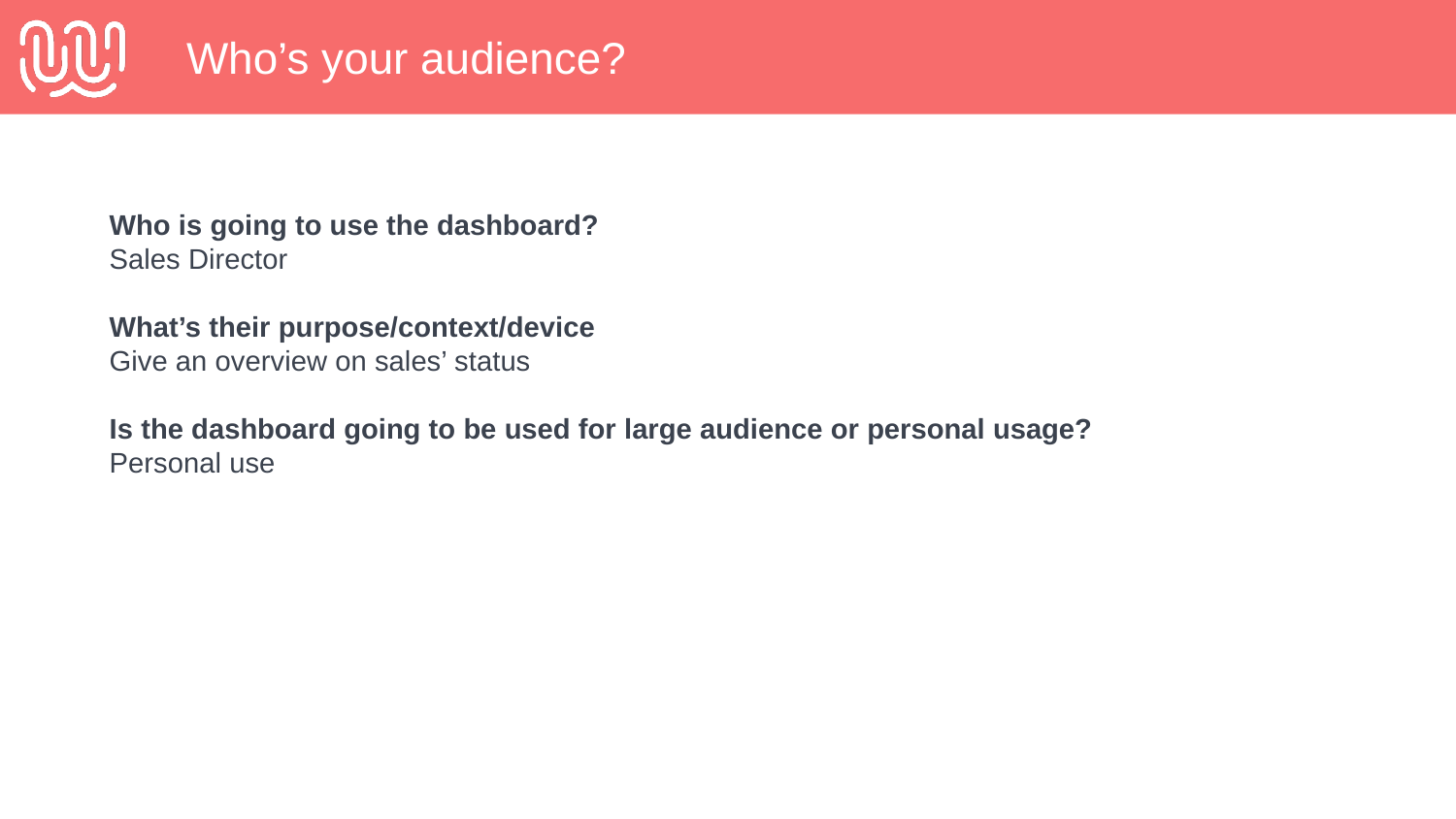

# Who’s your audience?
Who is going to use the dashboard?
Sales Director

What’s their purpose/context/device
Give an overview on sales’ status

Is the dashboard going to be used for large audience or personal usage?
Personal use